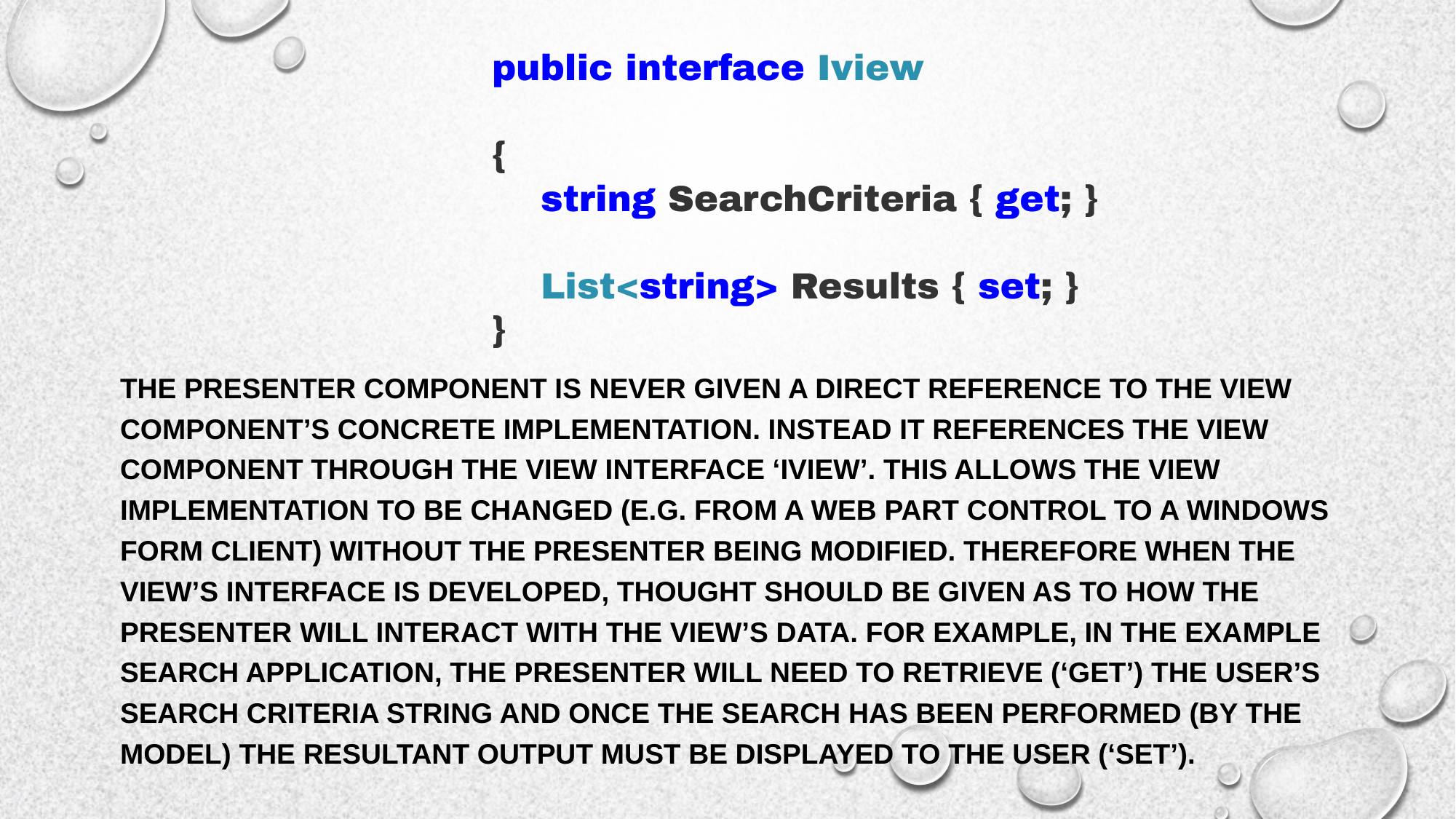

public interface Iview

    {
        string SearchCriteria { get; }

        List<string> Results { set; }
    }

The Presenter component is never given a direct reference to the View component’s concrete implementation. Instead it references the View component through the View Interface ‘IView’. This allows the View implementation to be changed (e.g. from a Web Part control to a Windows Form client) without the Presenter being modified. Therefore when the View’s interface is developed, thought should be given as to how the Presenter will interact with the View’s data. For example, in the example Search application, the Presenter will need to retrieve (‘get’) the user’s search criteria string and once the search has been performed (by the Model) the resultant output must be displayed to the user (‘set’).